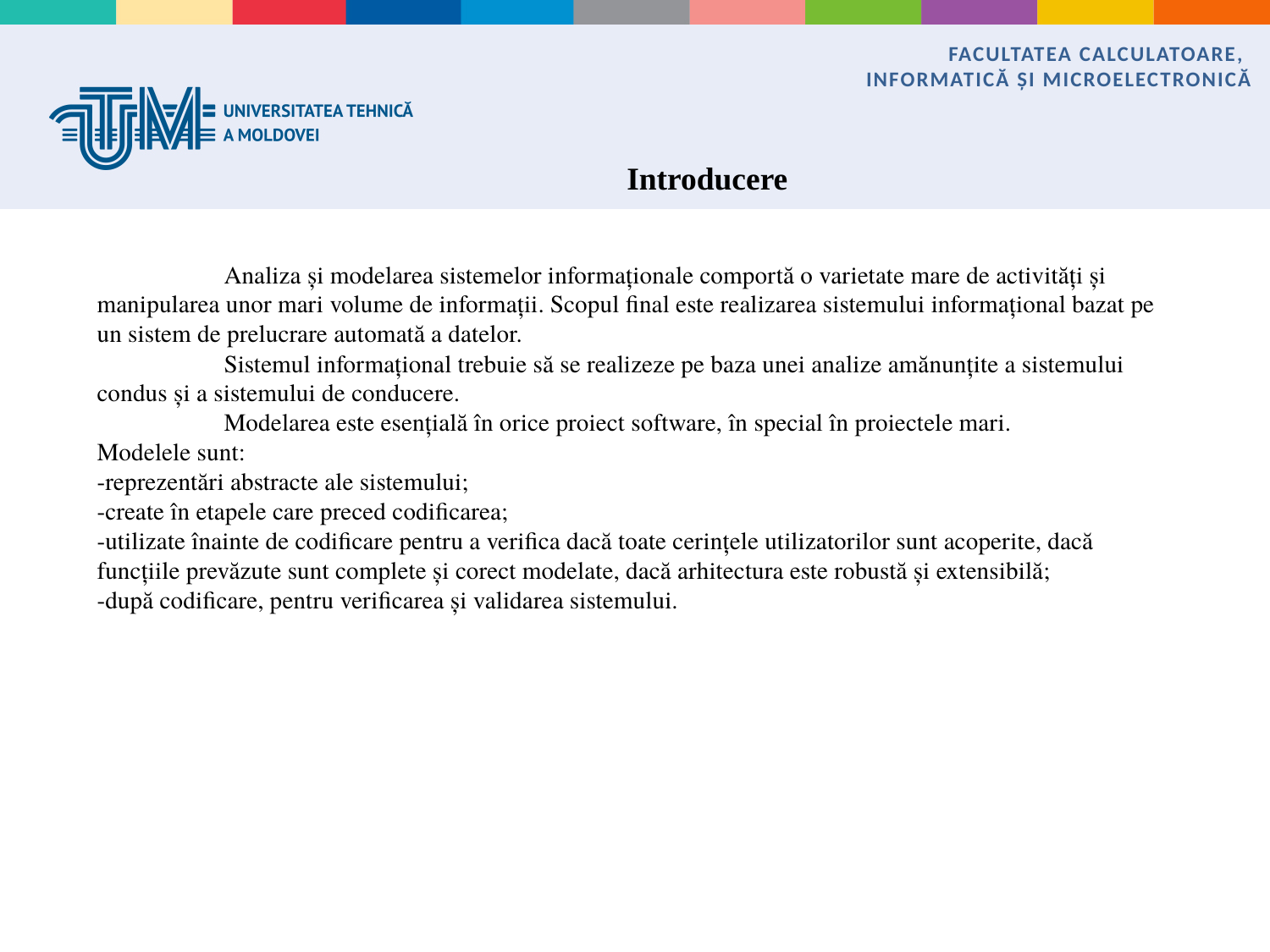

Facultatea calculatoare,
    Informatică și microelectronică
Introducere
	Analiza și modelarea sistemelor informaționale comportă o varietate mare de activități și manipularea unor mari volume de informații. Scopul final este realizarea sistemului informațional bazat pe un sistem de prelucrare automată a datelor.
	Sistemul informațional trebuie să se realizeze pe baza unei analize amănunțite a sistemului condus și a sistemului de conducere.
	Modelarea este esențială în orice proiect software, în special în proiectele mari.
Modelele sunt:
-reprezentări abstracte ale sistemului;
-create în etapele care preced codificarea;
-utilizate înainte de codificare pentru a verifica dacă toate cerințele utilizatorilor sunt acoperite, dacă funcțiile prevăzute sunt complete și corect modelate, dacă arhitectura este robustă și extensibilă;
-după codificare, pentru verificarea și validarea sistemului.